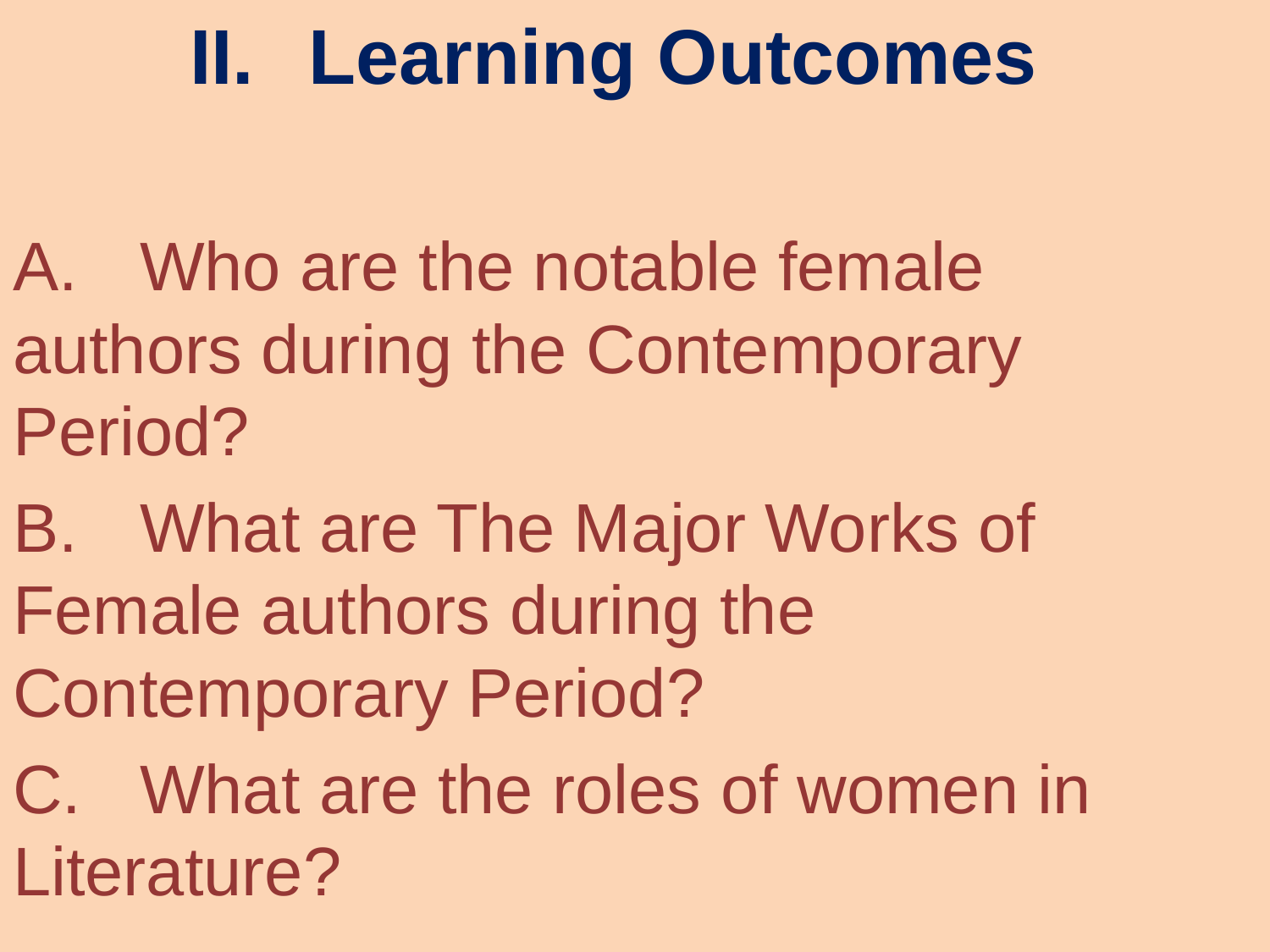

Learning Outcomes

A.	Who are the notable female authors during the Contemporary Period?
B.	What are The Major Works of Female authors during the Contemporary Period?
C.	What are the roles of women in Literature?